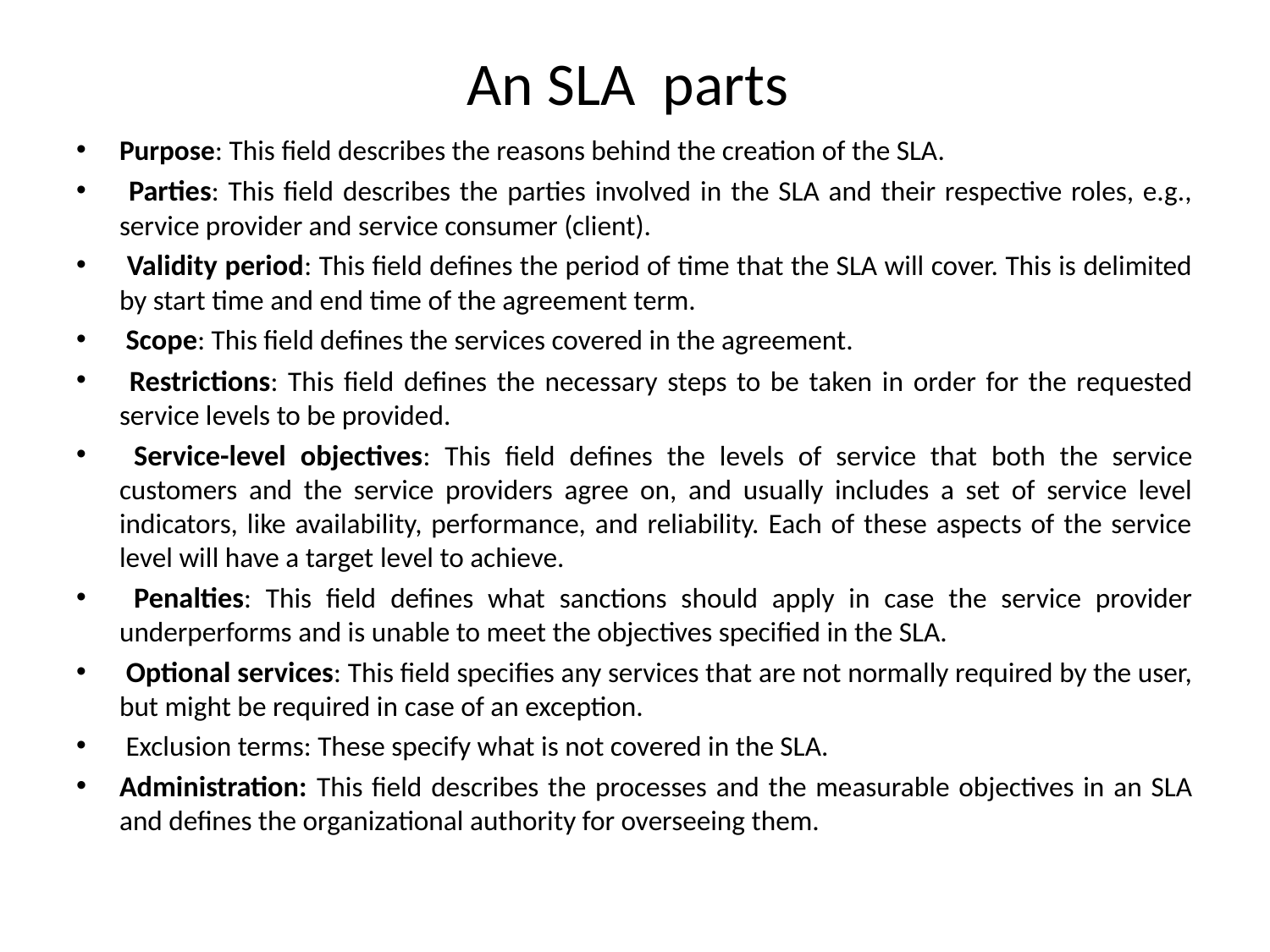

# An SLA  parts
Purpose: This ﬁeld describes the reasons behind the creation of the SLA.
 Parties: This ﬁeld describes the parties involved in the SLA and their respective roles, e.g., service provider and service consumer (client).
 Validity period: This ﬁeld deﬁnes the period of time that the SLA will cover. This is delimited by start time and end time of the agreement term.
 Scope: This ﬁeld deﬁnes the services covered in the agreement.
 Restrictions: This ﬁeld deﬁnes the necessary steps to be taken in order for the requested service levels to be provided.
 Service-level objectives: This ﬁeld deﬁnes the levels of service that both the service customers and the service providers agree on, and usually includes a set of service level indicators, like availability, performance, and reliability. Each of these aspects of the service level will have a target level to achieve.
 Penalties: This ﬁeld deﬁnes what sanctions should apply in case the service provider underperforms and is unable to meet the objectives speciﬁed in the SLA.
 Optional services: This ﬁeld speciﬁes any services that are not normally required by the user, but might be required in case of an exception.
 Exclusion terms: These specify what is not covered in the SLA.
Administration: This ﬁeld describes the processes and the measurable objectives in an SLA and deﬁnes the organizational authority for overseeing them.